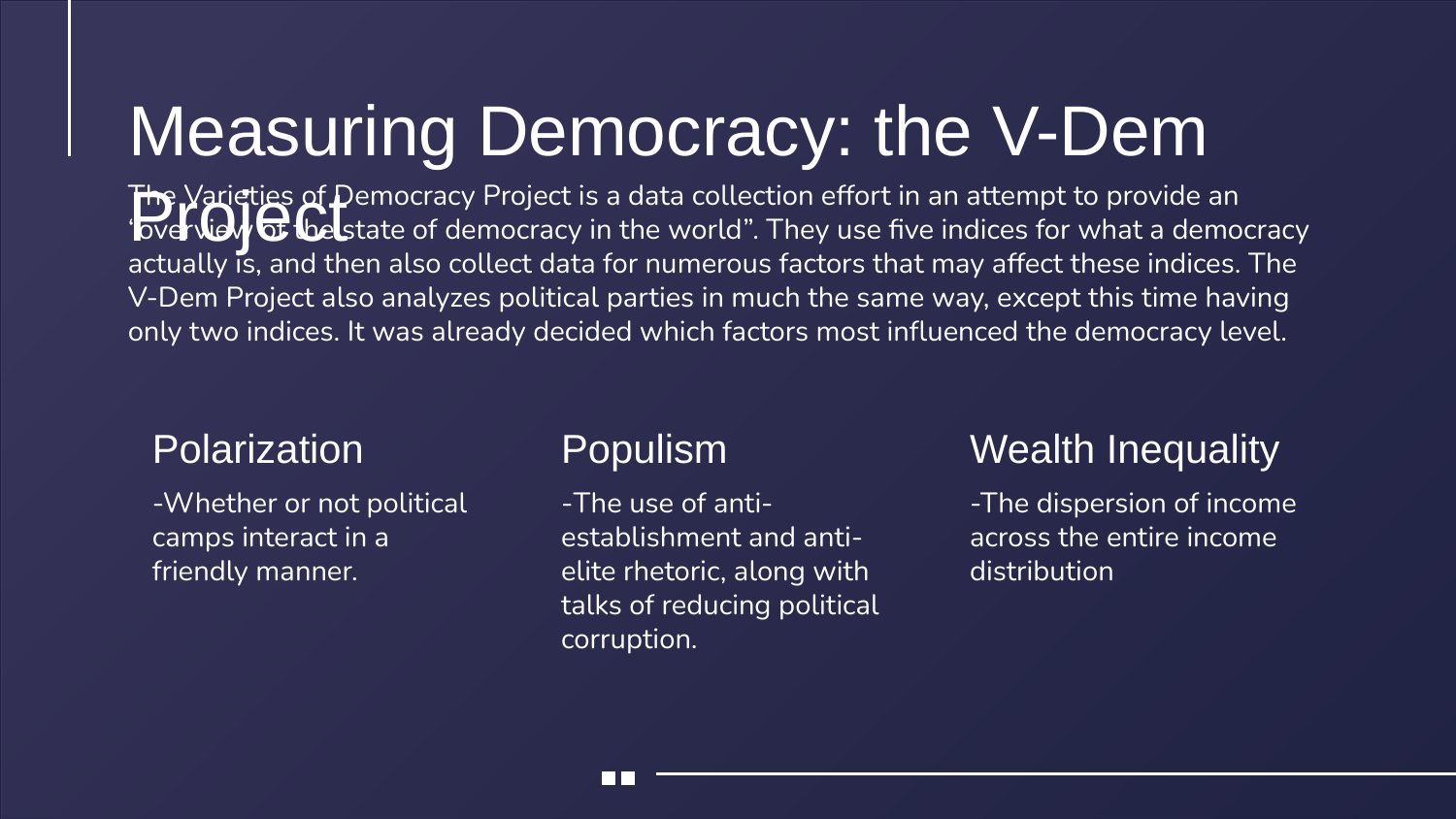

# Measuring Democracy: the V-Dem Project
The Varieties of Democracy Project is a data collection effort in an attempt to provide an “overview of the state of democracy in the world”. They use five indices for what a democracy actually is, and then also collect data for numerous factors that may affect these indices. The V-Dem Project also analyzes political parties in much the same way, except this time having only two indices. It was already decided which factors most influenced the democracy level.
Polarization
Populism
Wealth Inequality
-Whether or not political camps interact in a friendly manner.
-The use of anti-establishment and anti-elite rhetoric, along with talks of reducing political corruption.
-The dispersion of income across the entire income distribution